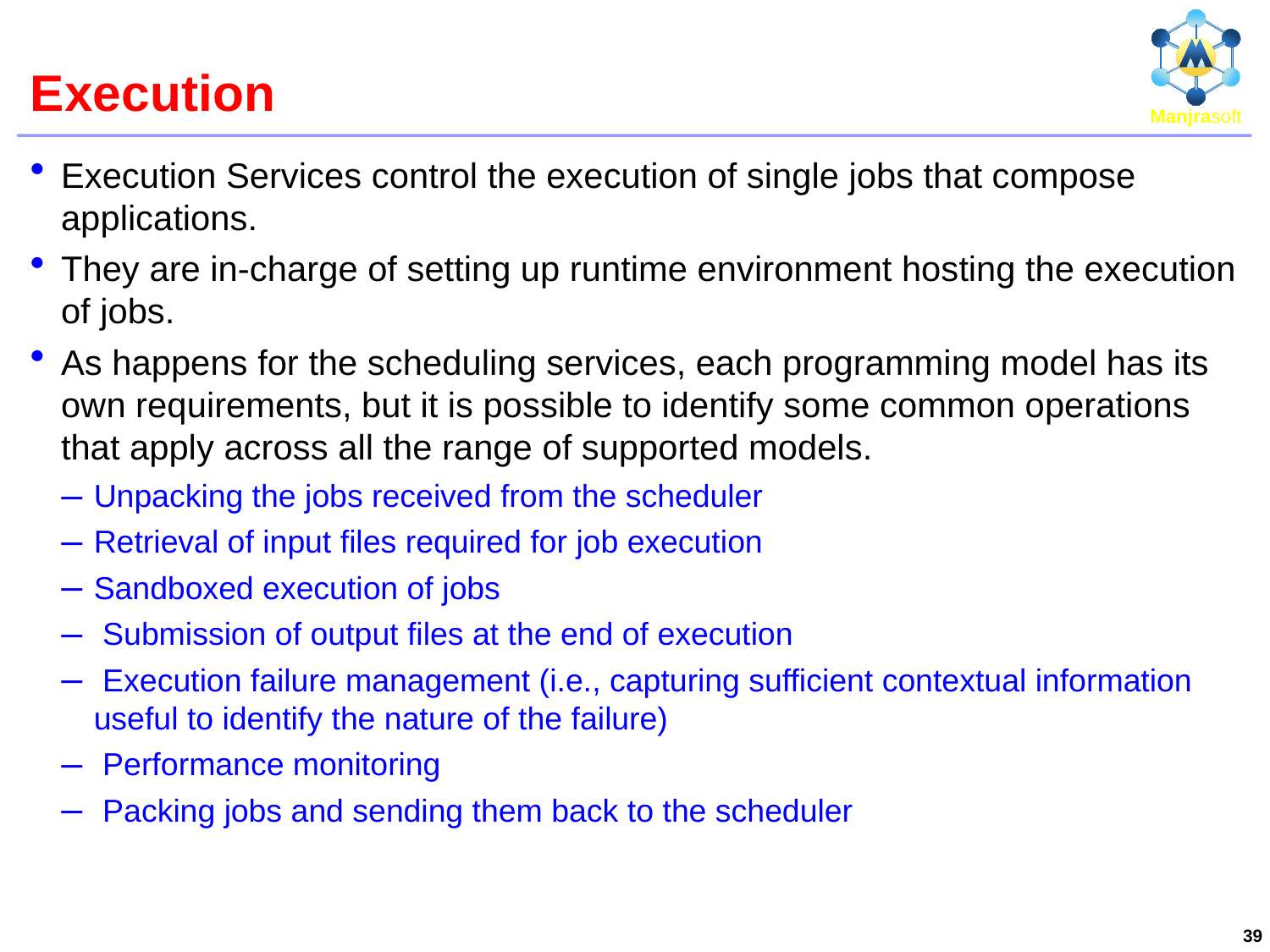

# Execution
Execution Services control the execution of single jobs that compose applications.
They are in-charge of setting up runtime environment hosting the execution of jobs.
As happens for the scheduling services, each programming model has its own requirements, but it is possible to identify some common operations that apply across all the range of supported models.
Unpacking the jobs received from the scheduler
Retrieval of input files required for job execution
Sandboxed execution of jobs
 Submission of output files at the end of execution
 Execution failure management (i.e., capturing sufficient contextual information useful to identify the nature of the failure)
 Performance monitoring
 Packing jobs and sending them back to the scheduler
39